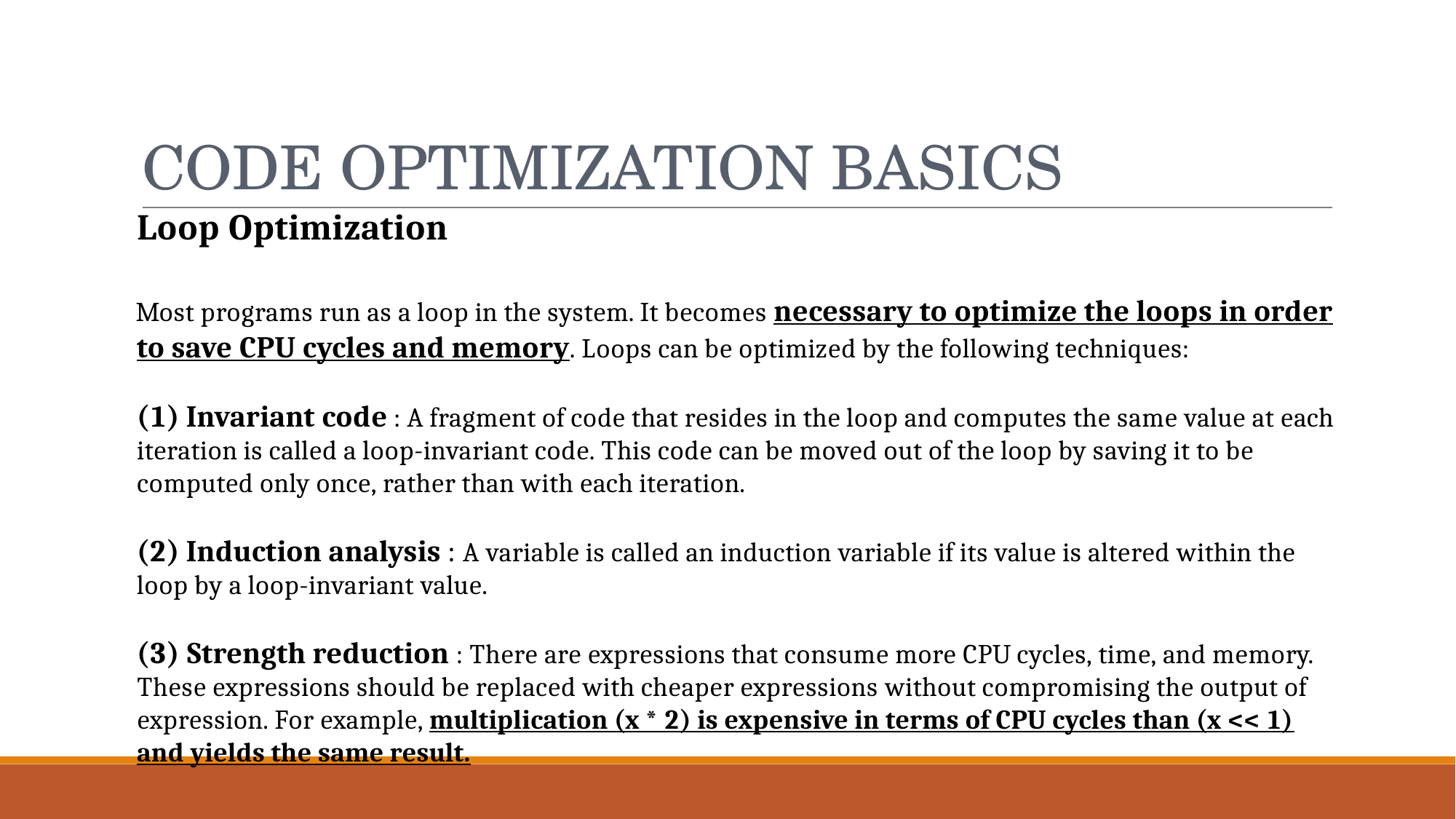

Code Optimization basics
Loop Optimization

Most programs run as a loop in the system. It becomes necessary to optimize the loops in order to save CPU cycles and memory. Loops can be optimized by the following techniques:

(1) Invariant code : A fragment of code that resides in the loop and computes the same value at each iteration is called a loop-invariant code. This code can be moved out of the loop by saving it to be computed only once, rather than with each iteration.

(2) Induction analysis : A variable is called an induction variable if its value is altered within the loop by a loop-invariant value.

(3) Strength reduction : There are expressions that consume more CPU cycles, time, and memory. These expressions should be replaced with cheaper expressions without compromising the output of expression. For example, multiplication (x * 2) is expensive in terms of CPU cycles than (x << 1) and yields the same result.